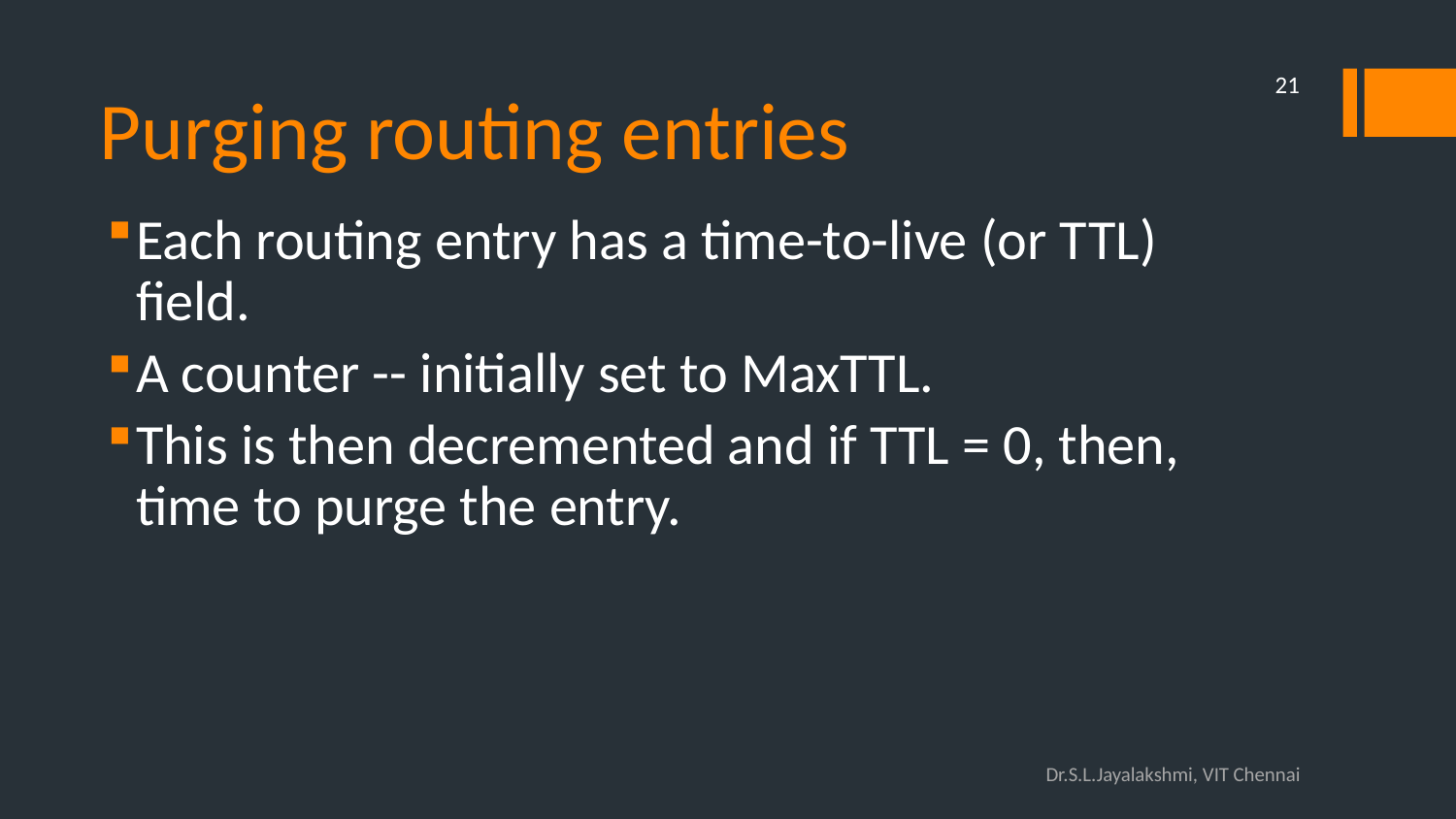

# Purging routing entries
21
Each routing entry has a time-to-live (or TTL) field.
A counter -- initially set to MaxTTL.
This is then decremented and if TTL = 0, then, time to purge the entry.
Dr.S.L.Jayalakshmi, VIT Chennai